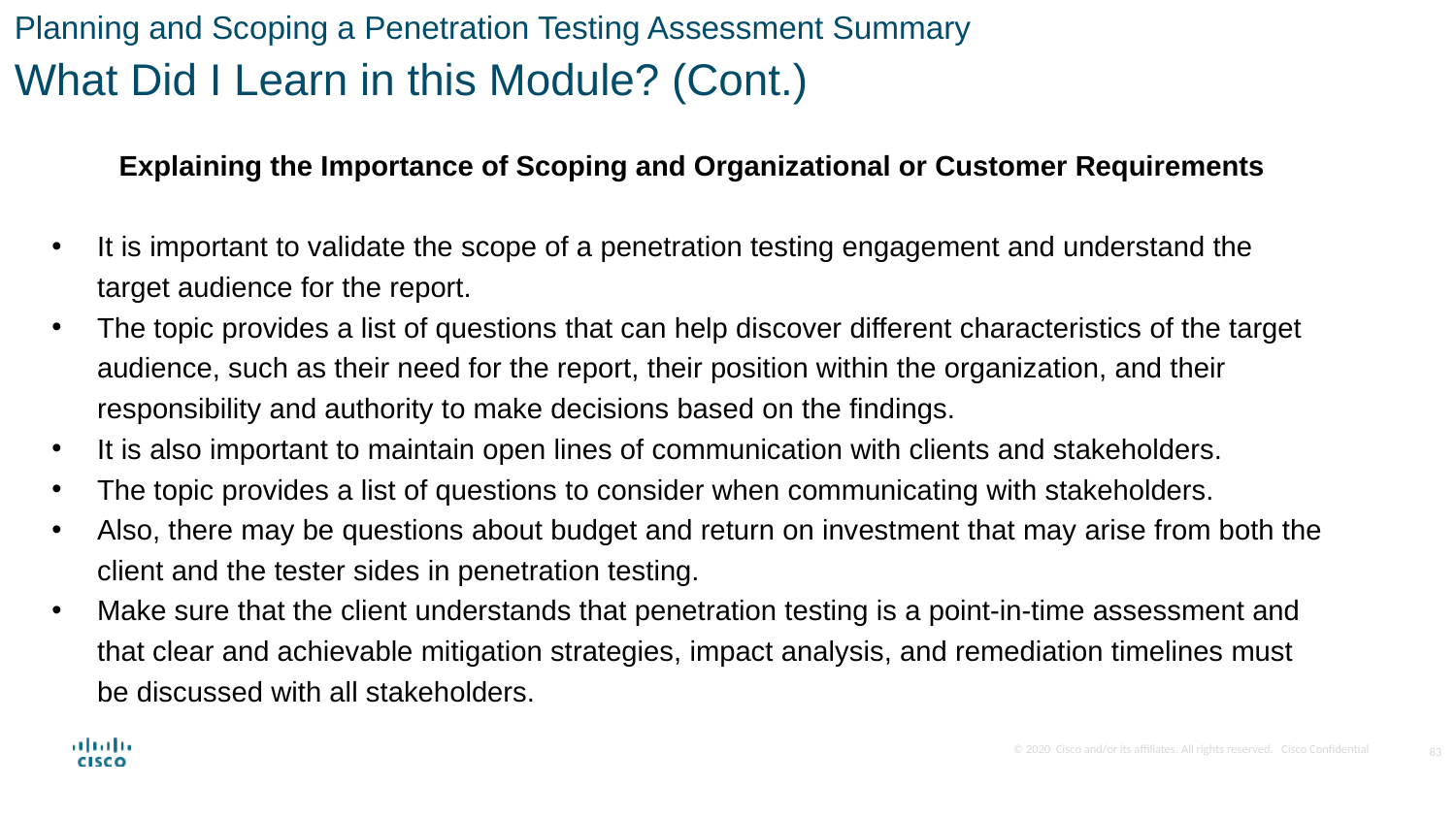

Planning and Scoping a Penetration Testing Assessment Summary
What Did I Learn in this Module? (Cont.)
Explaining the Importance of Scoping and Organizational or Customer Requirements

It is important to validate the scope of a penetration testing engagement and understand the target audience for the report.
The topic provides a list of questions that can help discover different characteristics of the target audience, such as their need for the report, their position within the organization, and their responsibility and authority to make decisions based on the findings.
It is also important to maintain open lines of communication with clients and stakeholders.
The topic provides a list of questions to consider when communicating with stakeholders.
Also, there may be questions about budget and return on investment that may arise from both the client and the tester sides in penetration testing.
Make sure that the client understands that penetration testing is a point-in-time assessment and that clear and achievable mitigation strategies, impact analysis, and remediation timelines must be discussed with all stakeholders.
83